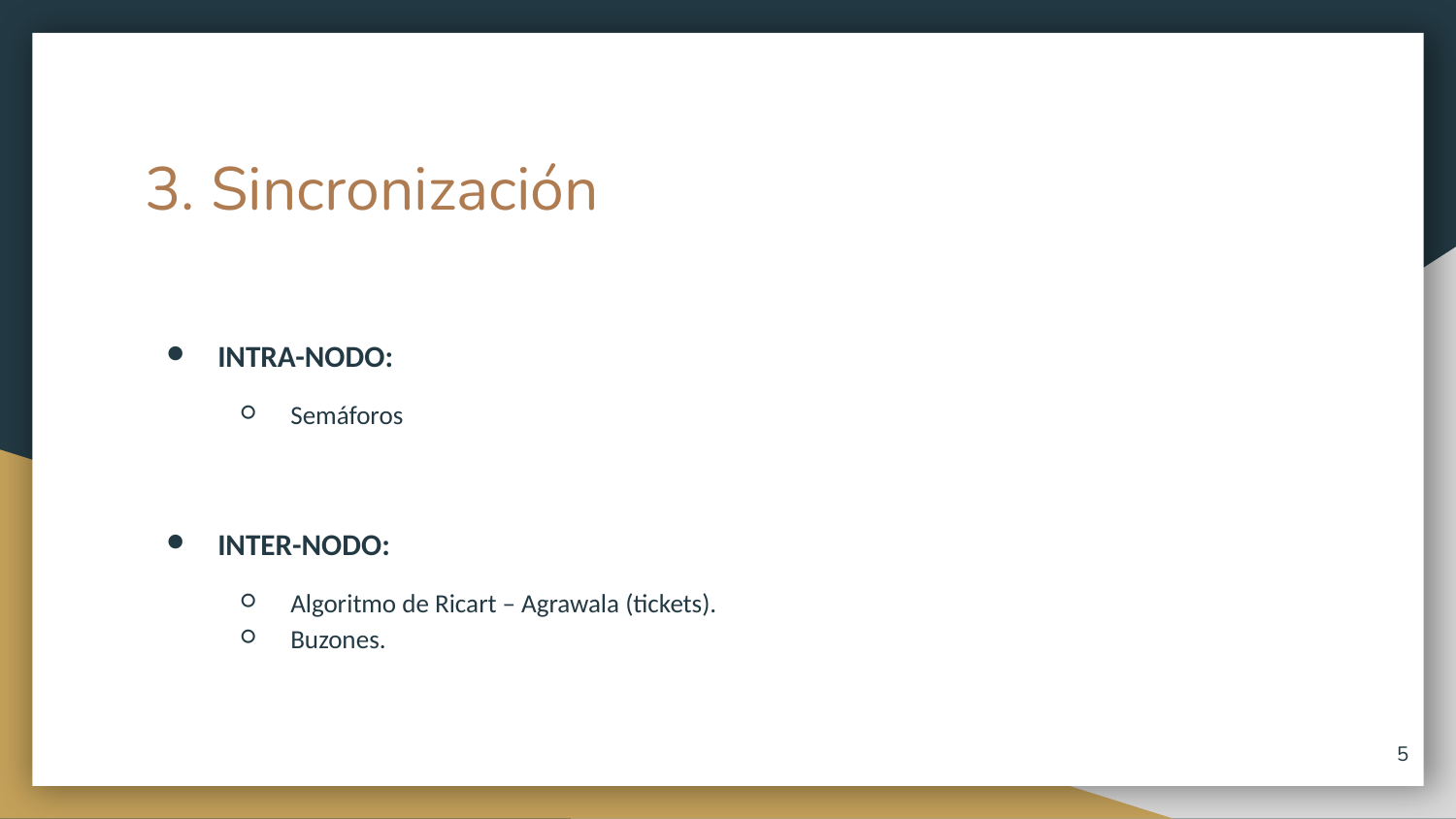

# 3. Sincronización
INTRA-NODO:
Semáforos

INTER-NODO:
Algoritmo de Ricart – Agrawala (tickets).
Buzones.
5